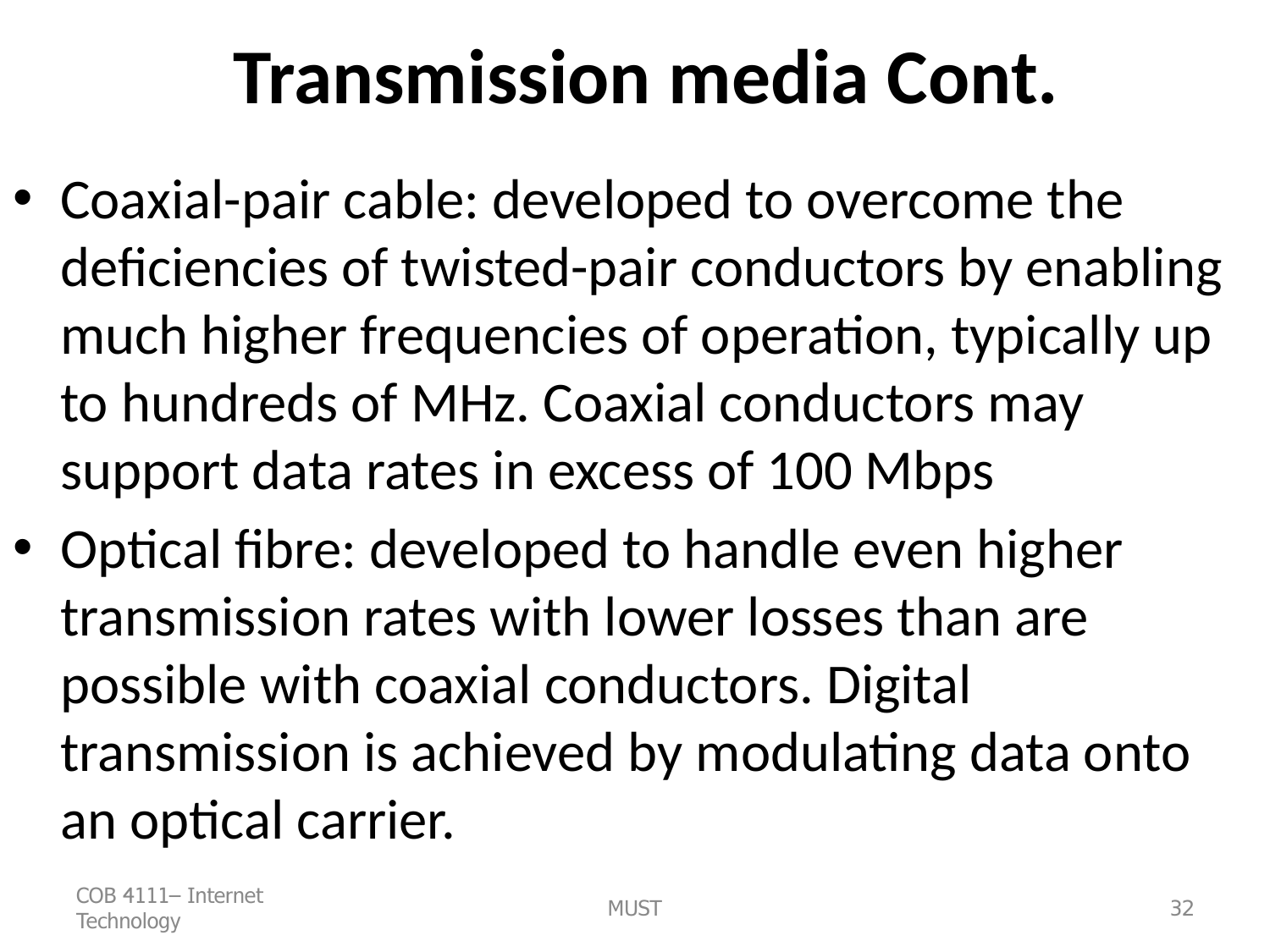

# Transmission media Cont.
Coaxial-pair cable: developed to overcome the deficiencies of twisted-pair conductors by enabling much higher frequencies of operation, typically up to hundreds of MHz. Coaxial conductors may support data rates in excess of 100 Mbps
Optical fibre: developed to handle even higher transmission rates with lower losses than are possible with coaxial conductors. Digital transmission is achieved by modulating data onto an optical carrier.
COB 4111– Internet Technology
MUST
32